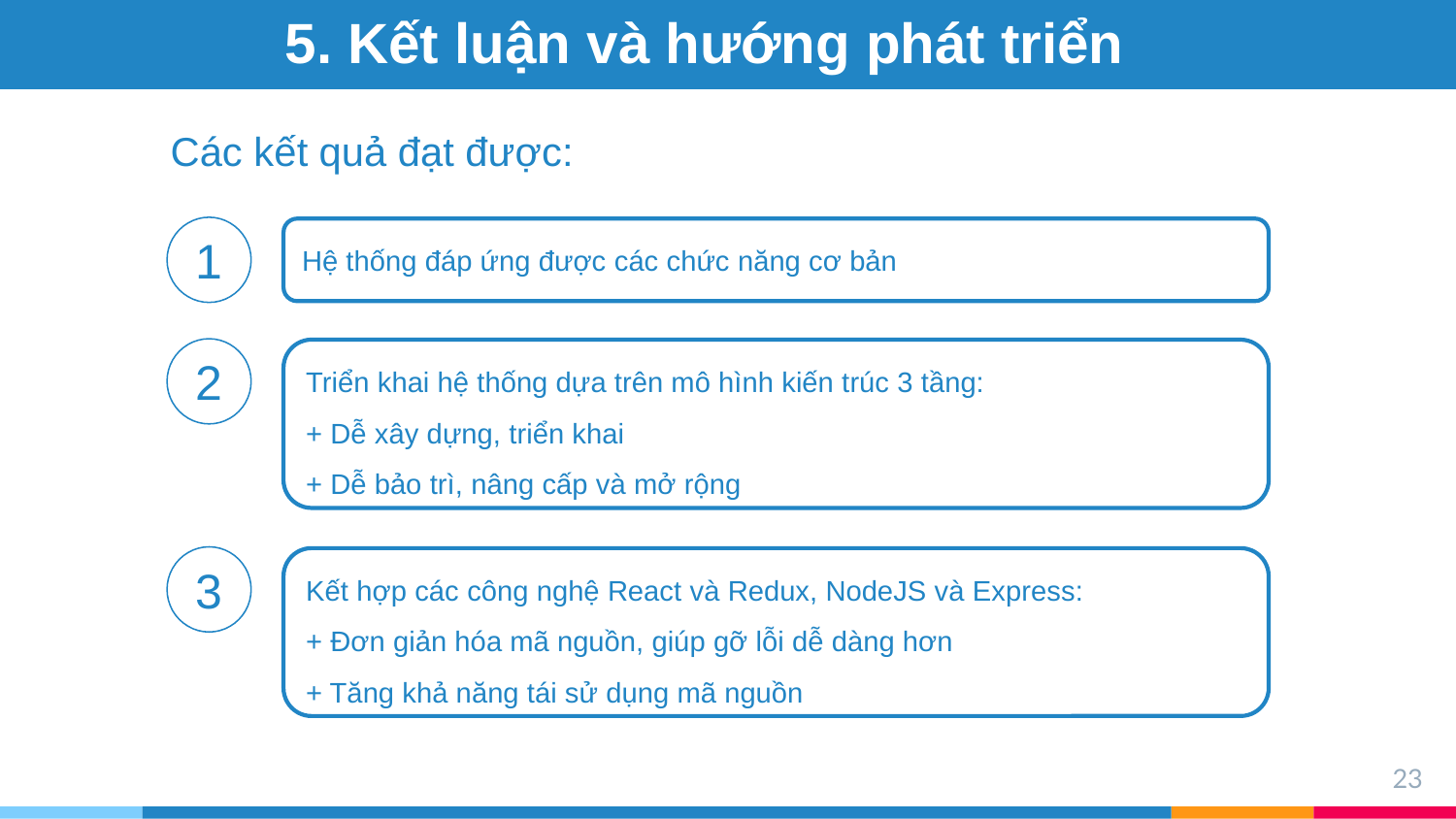

# 5. Kết luận và hướng phát triển
Các kết quả đạt được:
1
Hệ thống đáp ứng được các chức năng cơ bản
2
Triển khai hệ thống dựa trên mô hình kiến trúc 3 tầng:
+ Dễ xây dựng, triển khai
+ Dễ bảo trì, nâng cấp và mở rộng
3
Kết hợp các công nghệ React và Redux, NodeJS và Express:
+ Đơn giản hóa mã nguồn, giúp gỡ lỗi dễ dàng hơn
+ Tăng khả năng tái sử dụng mã nguồn
23